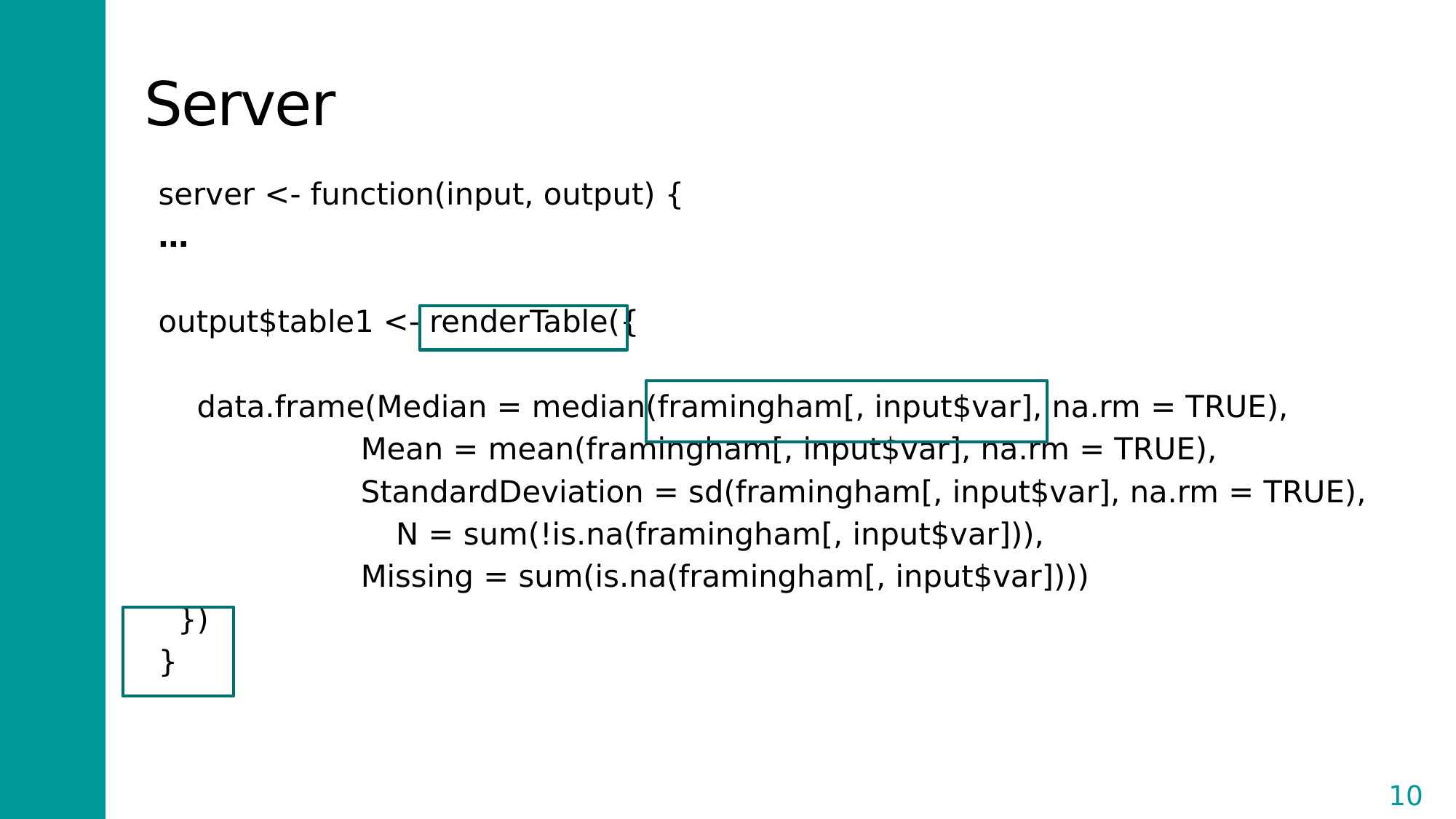

# Server
server <- function(input, output) {
…

output$table1 <- renderTable({

    data.frame(Median = median(framingham[, input$var], na.rm = TRUE),
                     Mean = mean(framingham[, input$var], na.rm = TRUE),
                     StandardDeviation = sd(framingham[, input$var], na.rm = TRUE),
		  N = sum(!is.na(framingham[, input$var])),
                     Missing = sum(is.na(framingham[, input$var])))
  })
}

10